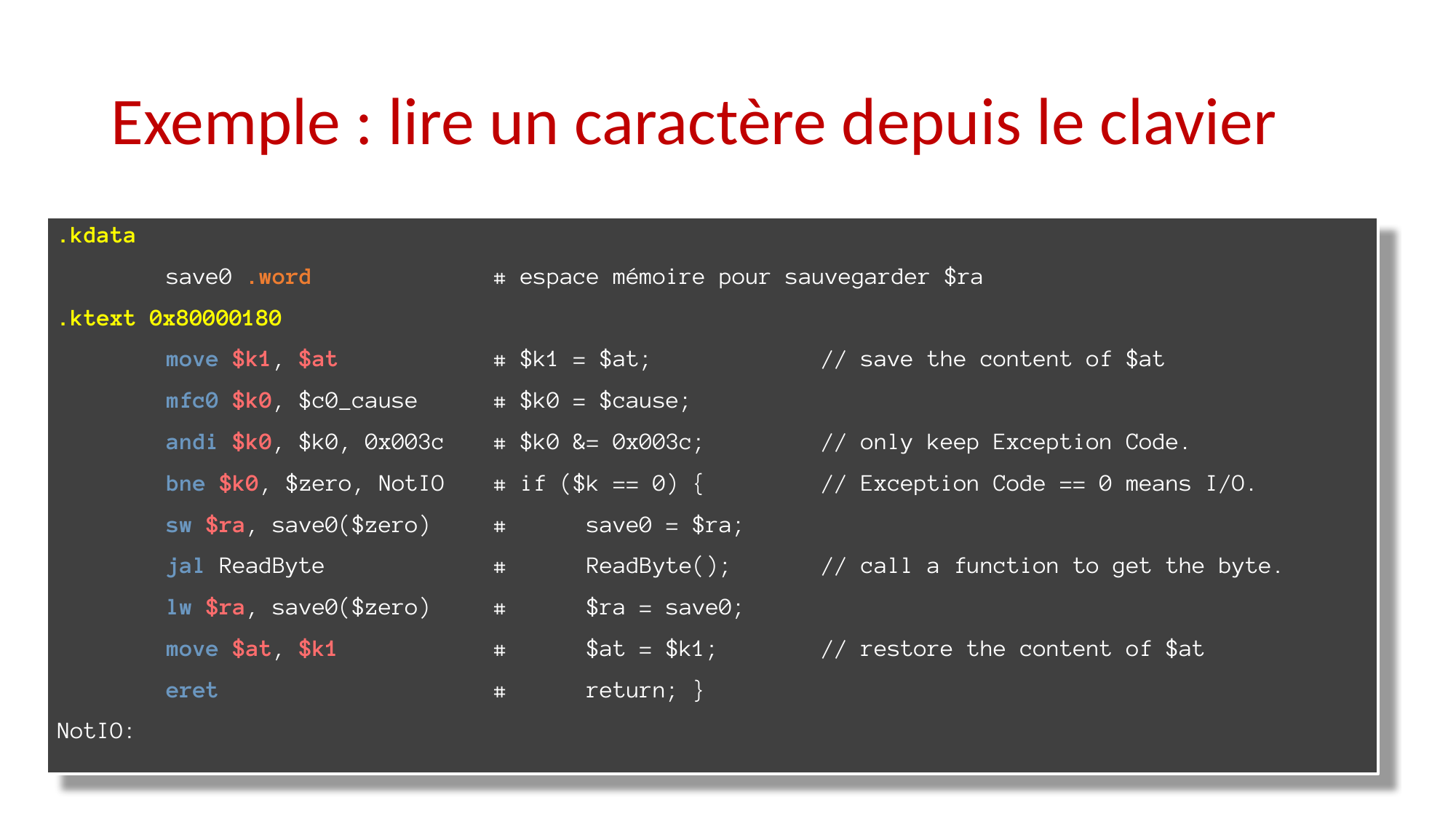

# Exemple : lire un caractère depuis le clavier
.kdata
	save0 .word		# espace mémoire pour sauvegarder $ra
.ktext 0x80000180
	move $k1, $at		# $k1 = $at; 		// save the content of $at
	mfc0 $k0, $c0_cause	# $k0 = $cause;
	andi $k0, $k0, 0x003c 	# $k0 &= 0x003c; 	// only keep Exception Code.
	bne $k0, $zero, NotIO 	# if ($k == 0) { 	// Exception Code == 0 means I/O.
	sw $ra, save0($zero)	#      save0 = $ra;
	jal ReadByte          	#      ReadByte();  	// call a function to get the byte.
	lw $ra, save0($zero)	#      $ra = save0;
	move $at, $k1		#      $at = $k1; 	// restore the content of $at
	eret			#      return; }
NotIO: